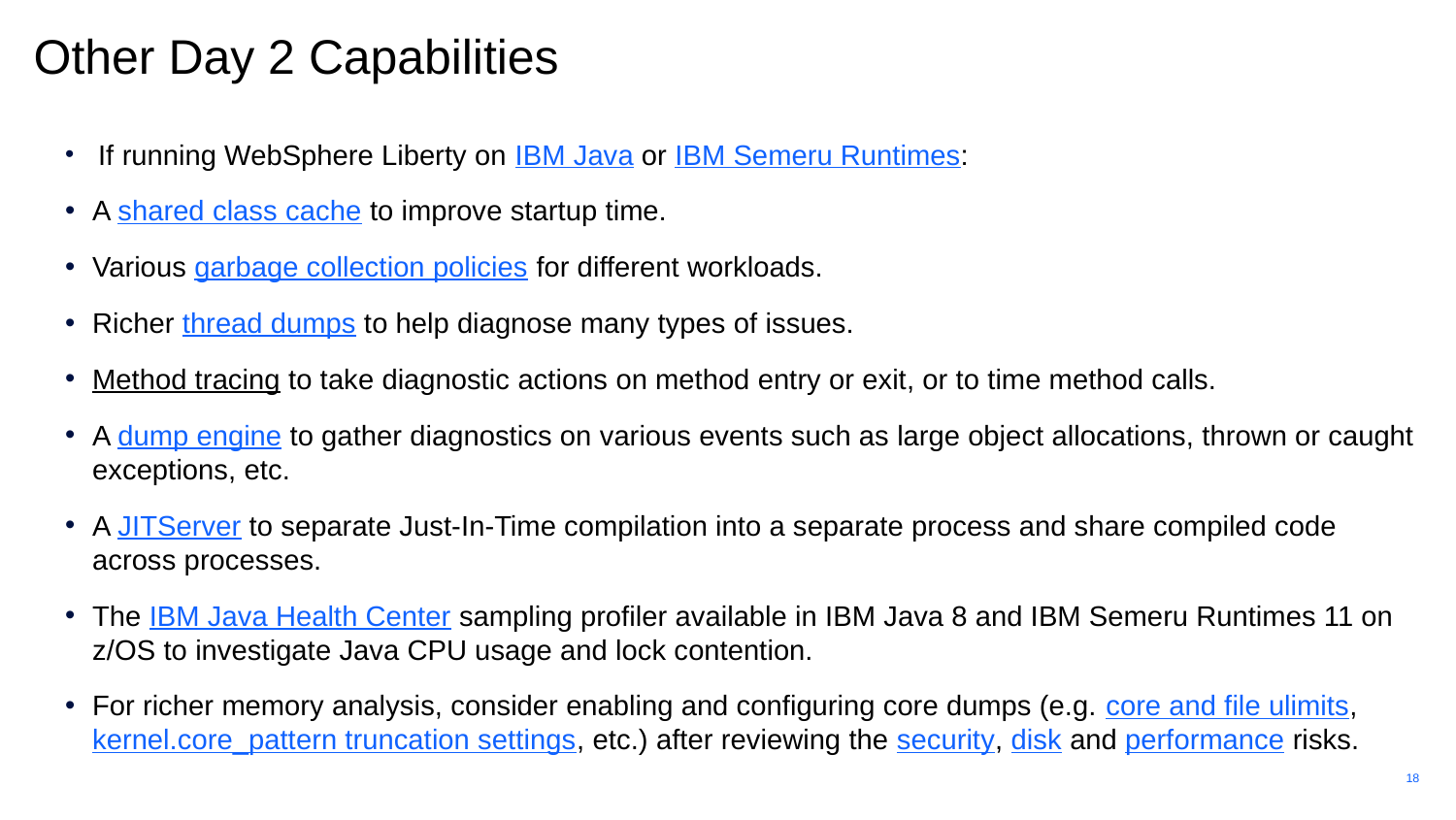

# Other Day 2 Capabilities
   If running WebSphere Liberty on IBM Java or IBM Semeru Runtimes:
A shared class cache to improve startup time.
Various garbage collection policies for different workloads.
Richer thread dumps to help diagnose many types of issues.
Method tracing to take diagnostic actions on method entry or exit, or to time method calls.
A dump engine to gather diagnostics on various events such as large object allocations, thrown or caught exceptions, etc.
A JITServer to separate Just-In-Time compilation into a separate process and share compiled code across processes.
The IBM Java Health Center sampling profiler available in IBM Java 8 and IBM Semeru Runtimes 11 on z/OS to investigate Java CPU usage and lock contention.
For richer memory analysis, consider enabling and configuring core dumps (e.g. core and file ulimits, kernel.core_pattern truncation settings, etc.) after reviewing the security, disk and performance risks.
18